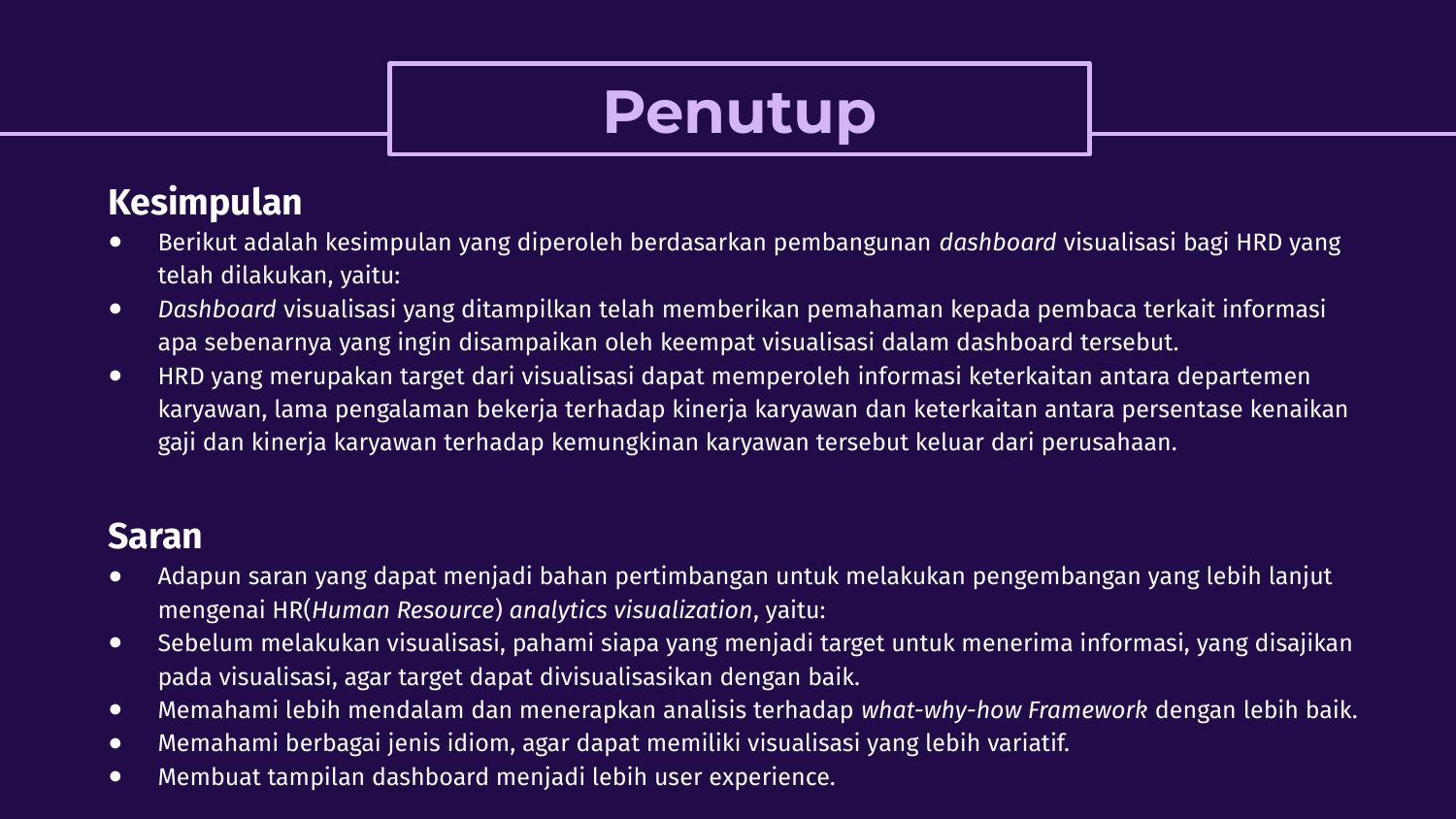

# Penutup
Kesimpulan
Berikut adalah kesimpulan yang diperoleh berdasarkan pembangunan dashboard visualisasi bagi HRD yang telah dilakukan, yaitu:
Dashboard visualisasi yang ditampilkan telah memberikan pemahaman kepada pembaca terkait informasi apa sebenarnya yang ingin disampaikan oleh keempat visualisasi dalam dashboard tersebut.
HRD yang merupakan target dari visualisasi dapat memperoleh informasi keterkaitan antara departemen karyawan, lama pengalaman bekerja terhadap kinerja karyawan dan keterkaitan antara persentase kenaikan gaji dan kinerja karyawan terhadap kemungkinan karyawan tersebut keluar dari perusahaan.

Saran
Adapun saran yang dapat menjadi bahan pertimbangan untuk melakukan pengembangan yang lebih lanjut mengenai HR(Human Resource) analytics visualization, yaitu:
Sebelum melakukan visualisasi, pahami siapa yang menjadi target untuk menerima informasi, yang disajikan pada visualisasi, agar target dapat divisualisasikan dengan baik.
Memahami lebih mendalam dan menerapkan analisis terhadap what-why-how Framework dengan lebih baik.
Memahami berbagai jenis idiom, agar dapat memiliki visualisasi yang lebih variatif.
Membuat tampilan dashboard menjadi lebih user experience.